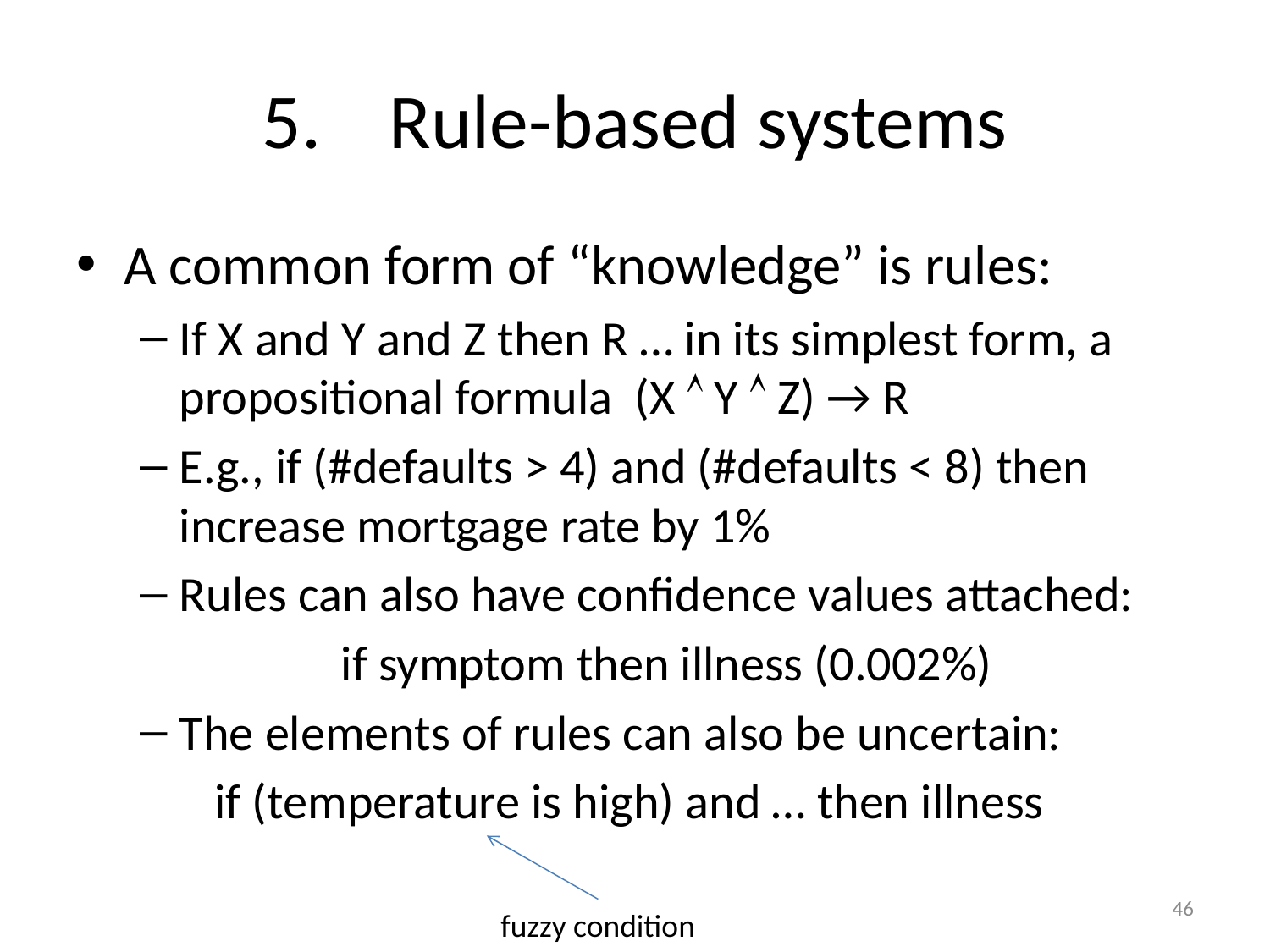

# 5. 	Rule-based systems
A common form of “knowledge” is rules:
If X and Y and Z then R … in its simplest form, a propositional formula  (X ∧ Y ∧ Z) → R
E.g., if (#defaults > 4) and (#defaults < 8) then increase mortgage rate by 1%
Rules can also have confidence values attached:
if symptom then illness (0.002%)
The elements of rules can also be uncertain:
if (temperature is high) and … then illness
46
fuzzy condition